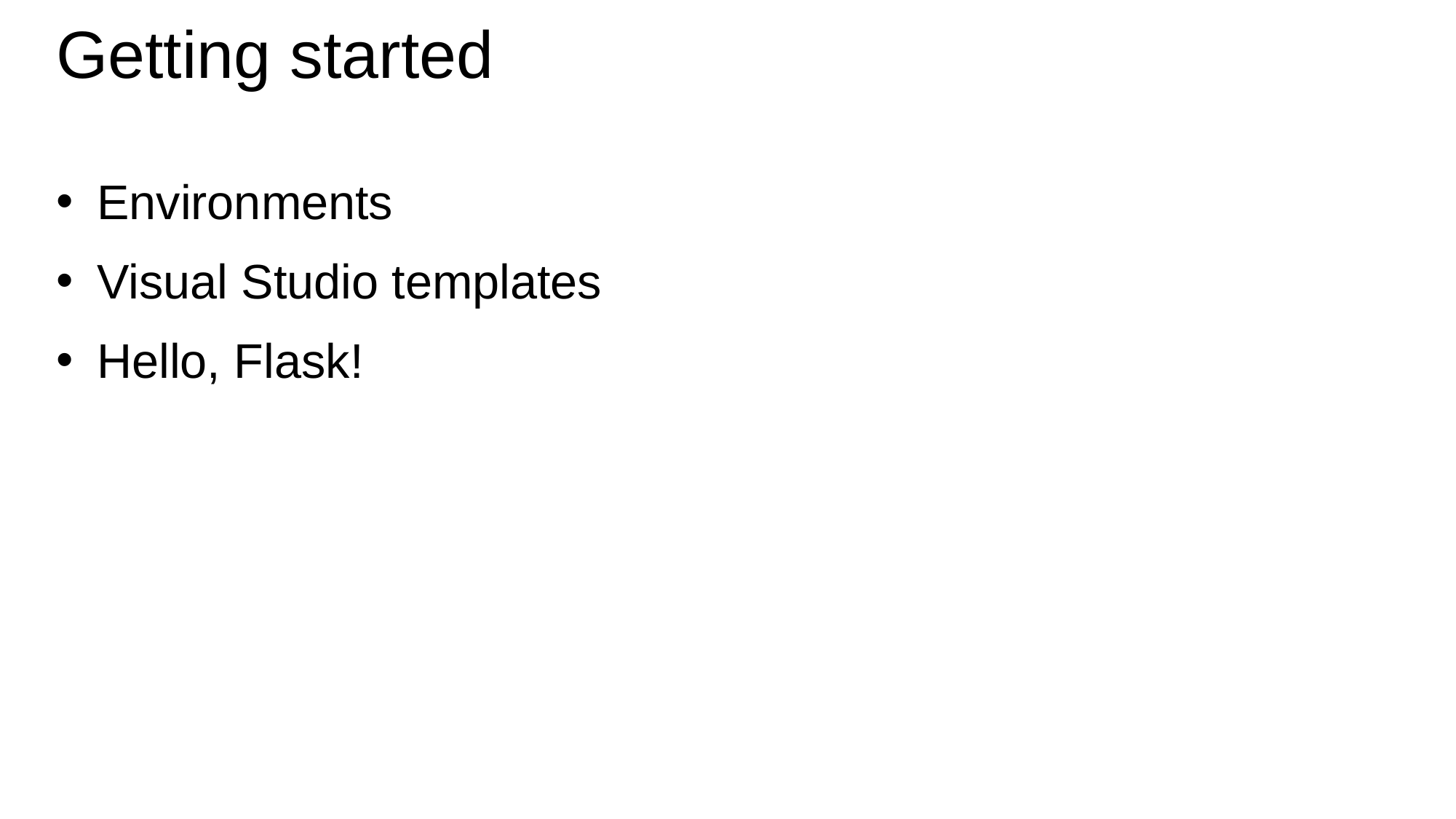

# Getting started
Environments
Visual Studio templates
Hello, Flask!